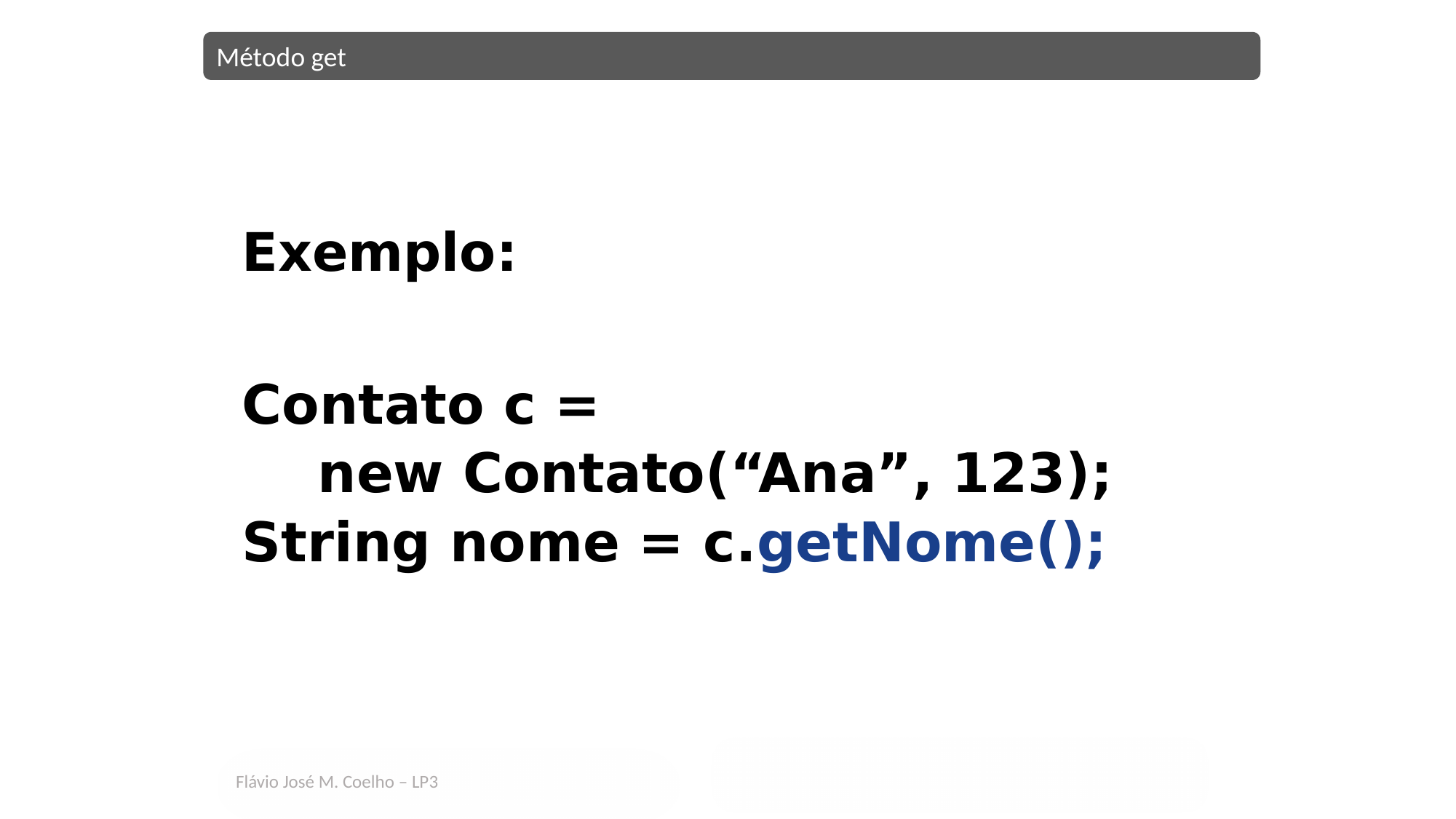

Método get
Exemplo:
Contato c =
    new Contato(“Ana”, 123);
String nome = c.getNome();

Flávio José M. Coelho – LP3